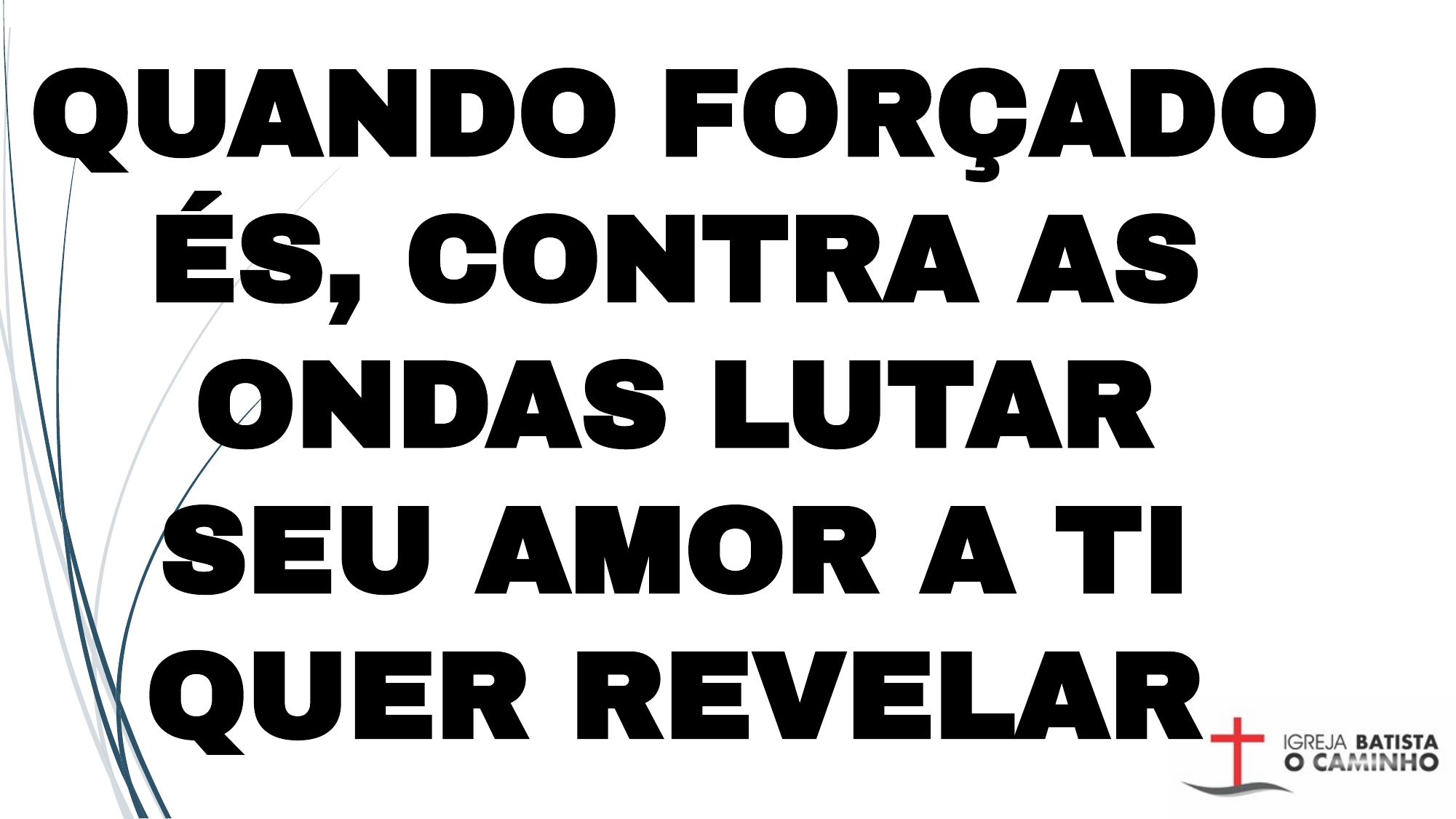

# QUANDO FORÇADO ÉS, CONTRA AS ONDAS LUTAR SEU AMOR A TI QUER REVELAR